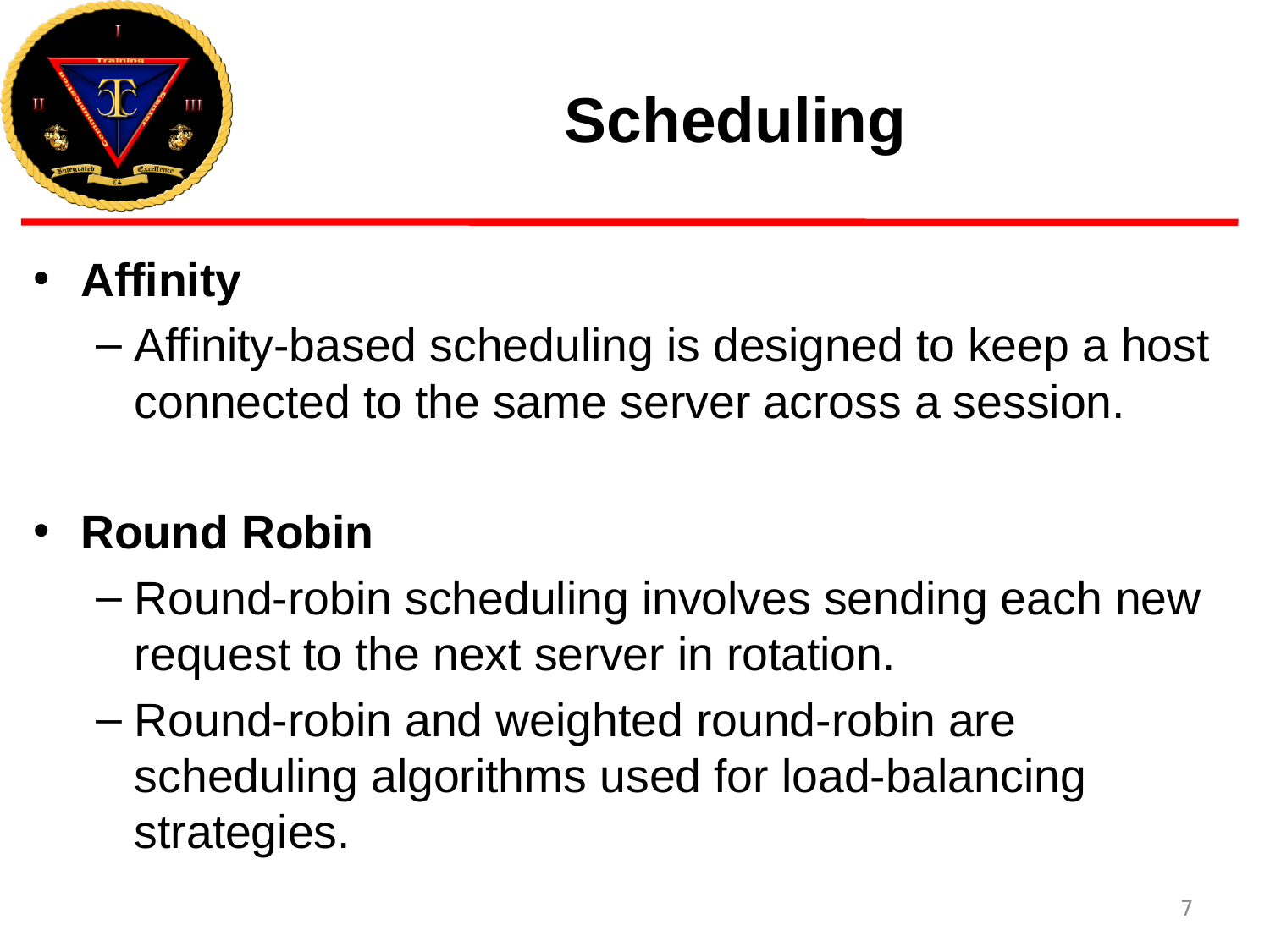

# Scheduling
Affinity
Affinity-based scheduling is designed to keep a host connected to the same server across a session.

Round Robin
Round-robin scheduling involves sending each new request to the next server in rotation.
Round-robin and weighted round-robin are scheduling algorithms used for load-balancing strategies.
7